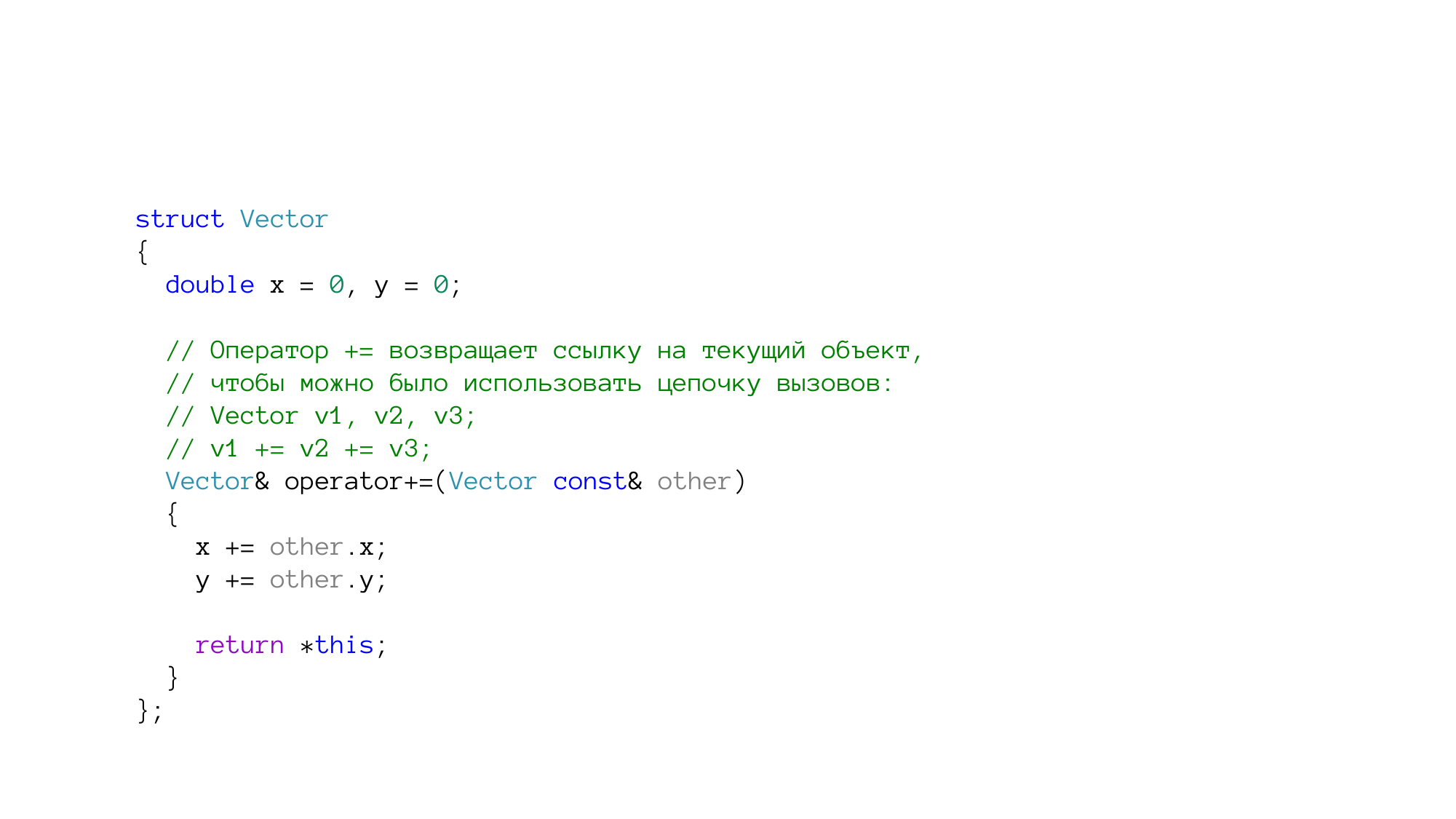

struct Vector
{
  double x = 0, y = 0;
  // Оператор += возвращает ссылку на текущий объект,
  // чтобы можно было использовать цепочку вызовов:
  // Vector v1, v2, v3;
  // v1 += v2 += v3;
  Vector& operator+=(Vector const& other)
  {
    x += other.x;
    y += other.y;

    return *this;
  }
};